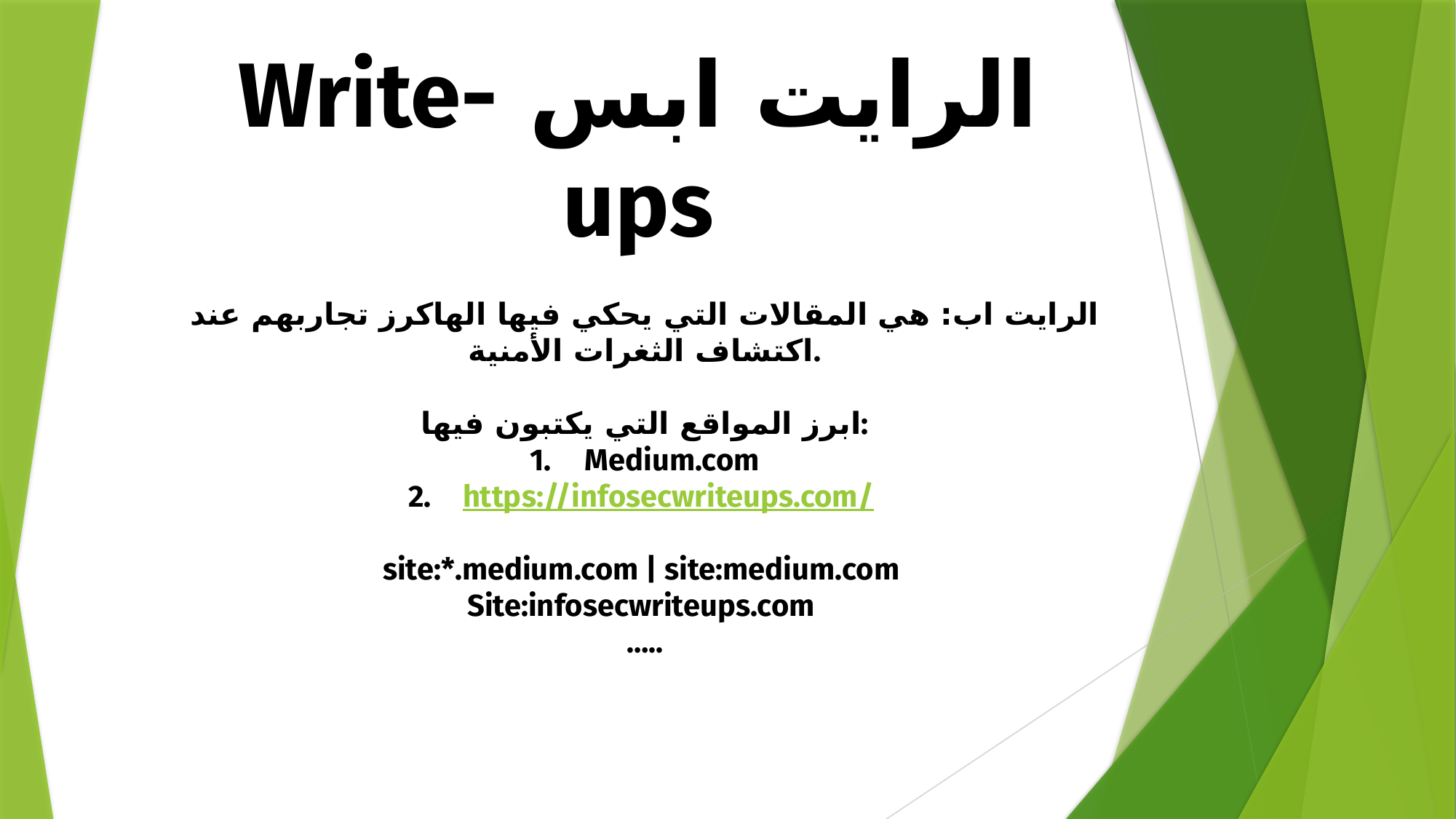

الرايت ابس Write-ups
الرايت اب: هي المقالات التي يحكي فيها الهاكرز تجاربهم عند اكتشاف الثغرات الأمنية.

ابرز المواقع التي يكتبون فيها:
Medium.com
https://infosecwriteups.com/

site:*.medium.com | site:medium.com
Site:infosecwriteups.com
…..